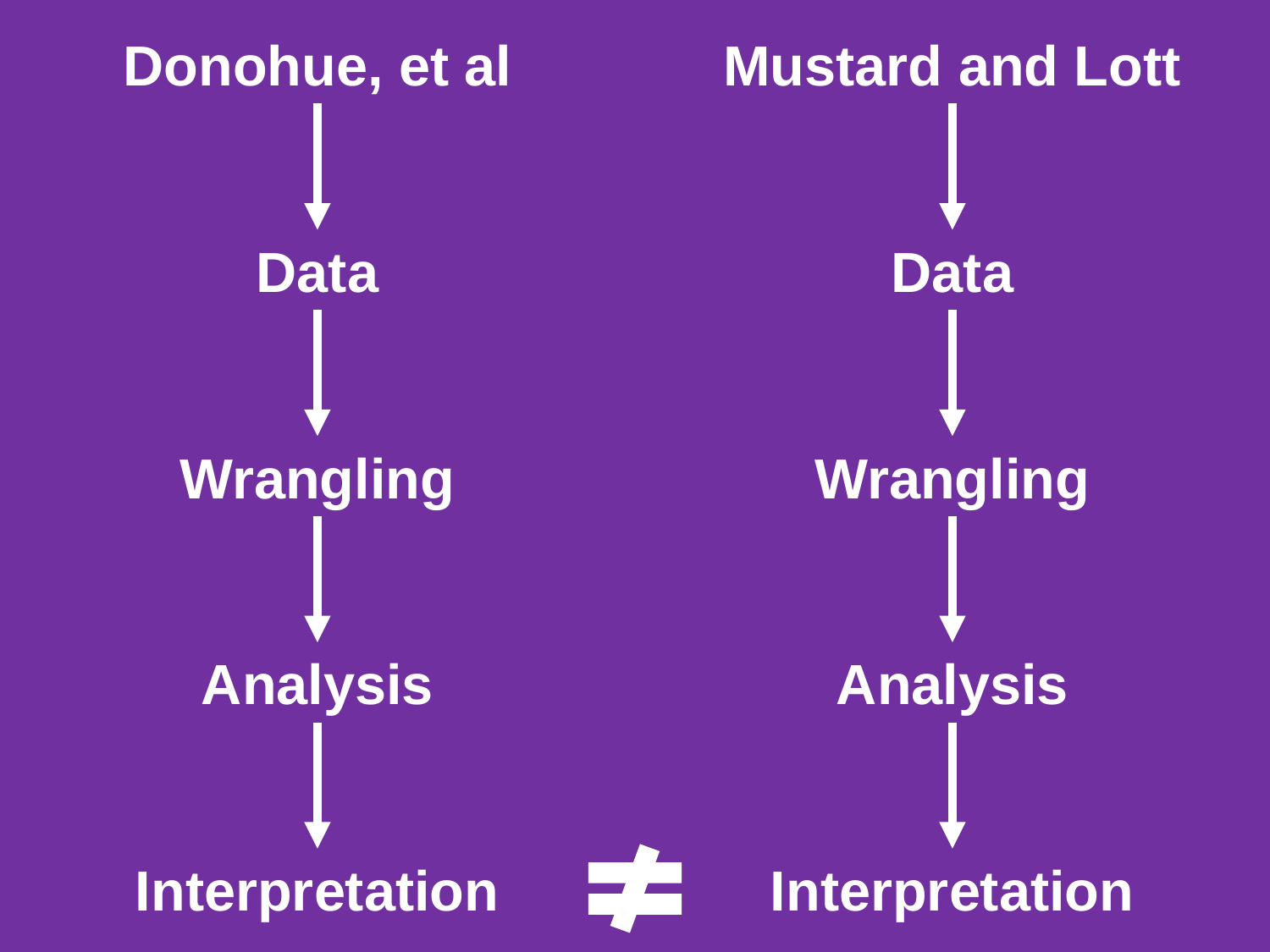

Donohue, et al
Mustard and Lott
Data
Data
Wrangling
Wrangling
Analysis
Analysis
Interpretation
Interpretation